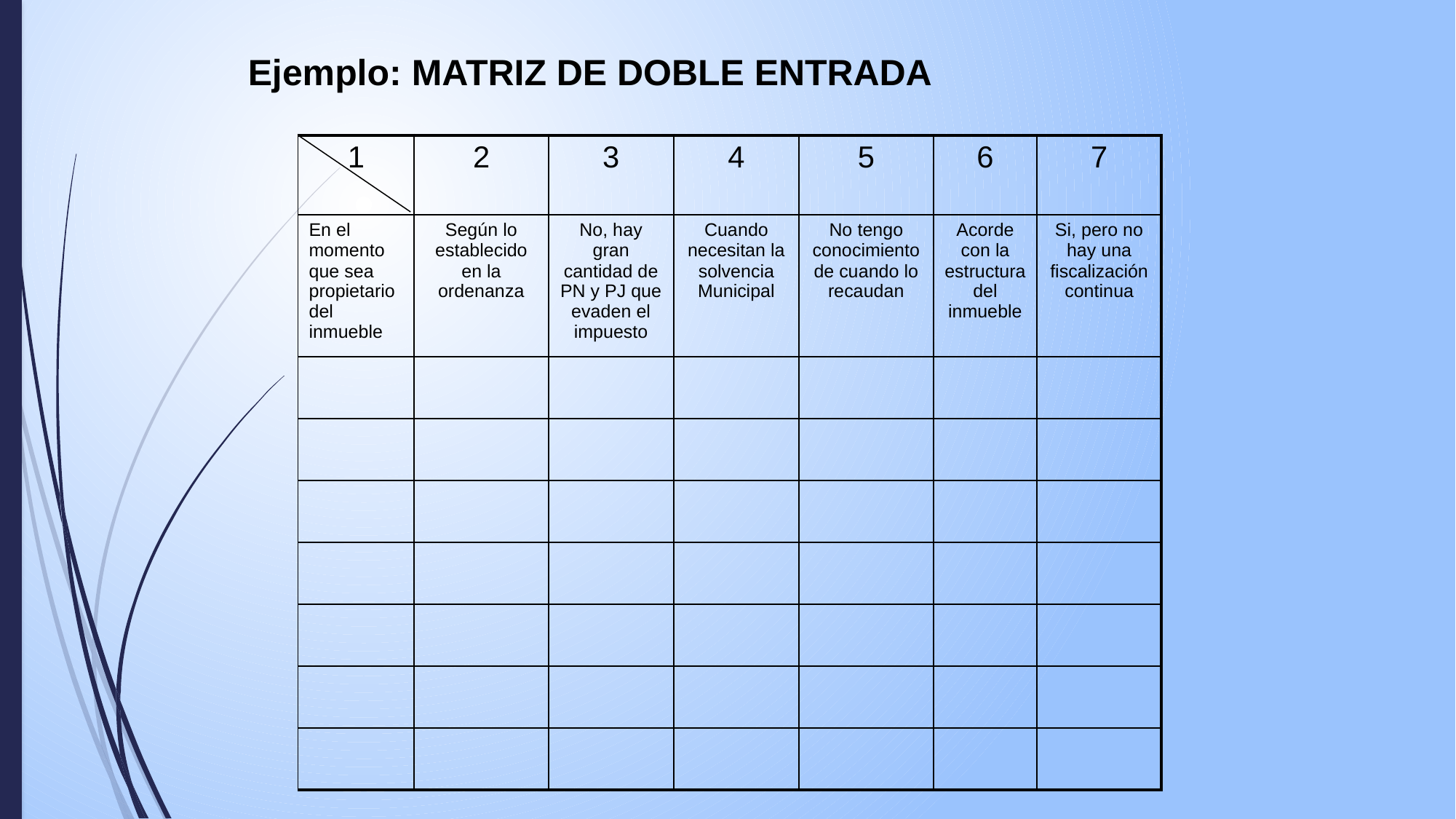

Ejemplo: MATRIZ DE DOBLE ENTRADA
| 1 | 2 | 3 | 4 | 5 | 6 | 7 |
| --- | --- | --- | --- | --- | --- | --- |
| En el momento que sea propietario del inmueble | Según lo establecido en la ordenanza | No, hay gran cantidad de PN y PJ que evaden el impuesto | Cuando necesitan la solvencia Municipal | No tengo conocimiento de cuando lo recaudan | Acorde con la estructura del inmueble | Si, pero no hay una fiscalización continua |
|  |  |  |  |  |  |  |
|  |  |  |  |  |  |  |
|  |  |  |  |  |  |  |
|  |  |  |  |  |  |  |
|  |  |  |  |  |  |  |
|  |  |  |  |  |  |  |
|  |  |  |  |  |  |  |